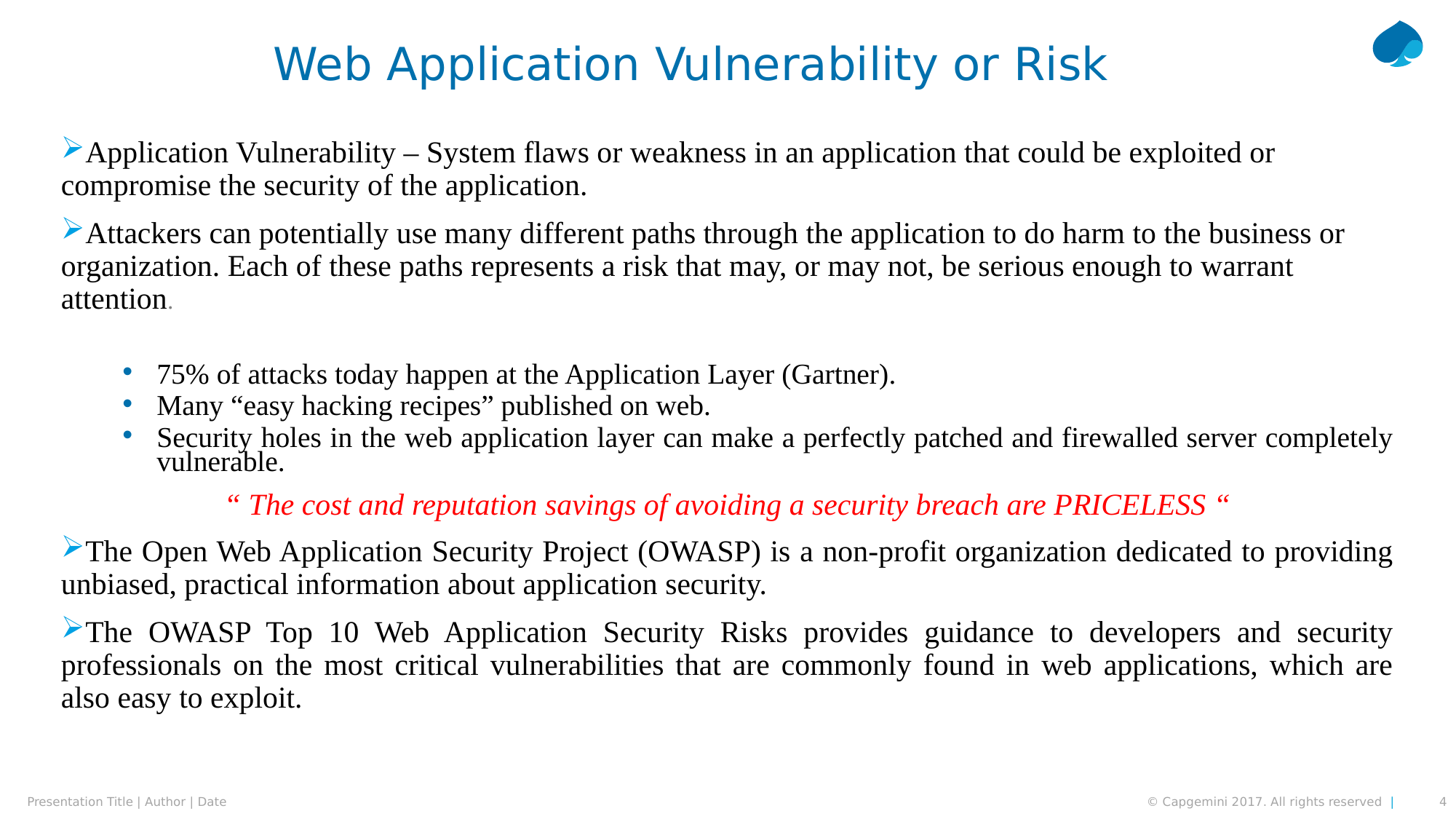

# Web Application Vulnerability or Risk
Application Vulnerability – System flaws or weakness in an application that could be exploited or compromise the security of the application.
Attackers can potentially use many different paths through the application to do harm to the business or organization. Each of these paths represents a risk that may, or may not, be serious enough to warrant attention.

75% of attacks today happen at the Application Layer (Gartner).
Many “easy hacking recipes” published on web.
Security holes in the web application layer can make a perfectly patched and firewalled server completely vulnerable.
“ The cost and reputation savings of avoiding a security breach are PRICELESS “
The Open Web Application Security Project (OWASP) is a non-profit organization dedicated to providing unbiased, practical information about application security.
The OWASP Top 10 Web Application Security Risks provides guidance to developers and security professionals on the most critical vulnerabilities that are commonly found in web applications, which are also easy to exploit.